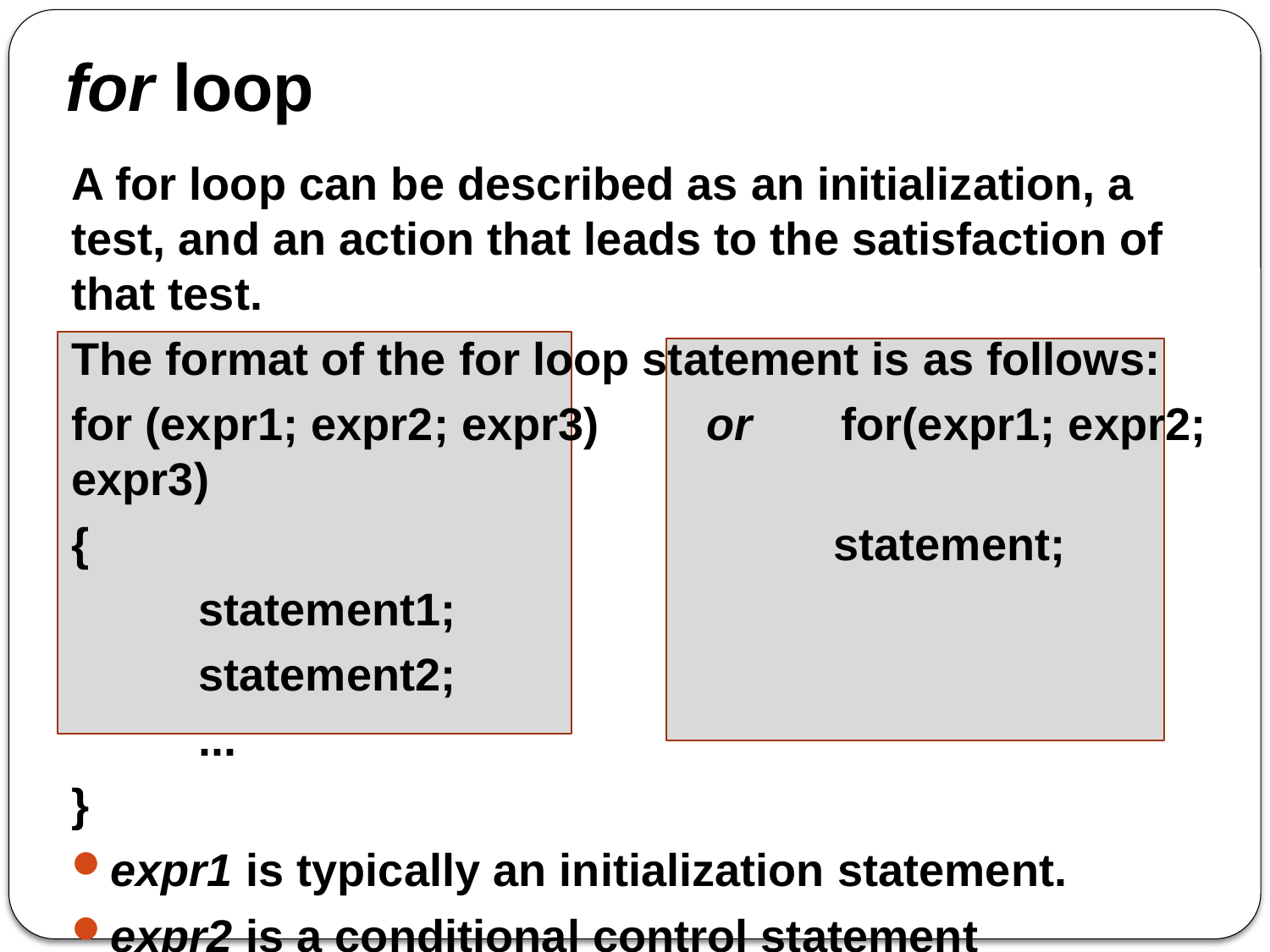

# for loop
A for loop can be described as an initialization, a test, and an action that leads to the satisfaction of that test.
The format of the for loop statement is as follows:
for (expr1; expr2; expr3) 	or       for(expr1; expr2; expr3)
{ 						statement;
	statement1;
	statement2;
	...
}
expr1 is typically an initialization statement.
expr2 is a conditional control statement
expr3 is an increment/decrement statement